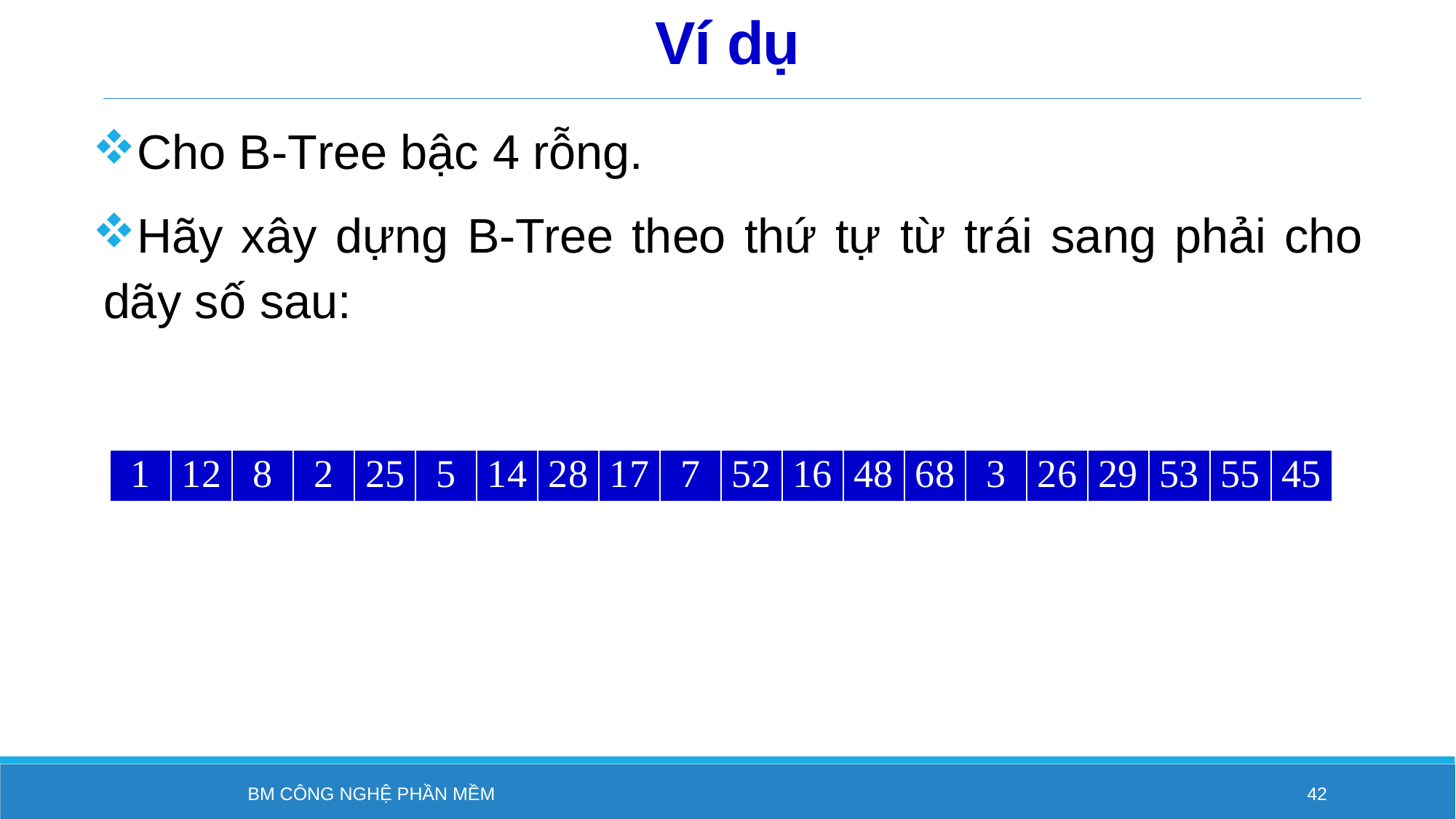

# Ví dụ
Cho B-Tree bậc 4 rỗng.
Hãy xây dựng B-Tree theo thứ tự từ trái sang phải cho dãy số sau:

| 1 | 12 | 8 | 2 | 25 | 5 | 14 | 28 | 17 | 7 | 52 | 16 | 48 | 68 | 3 | 26 | 29 | 53 | 55 | 45 |
| --- | --- | --- | --- | --- | --- | --- | --- | --- | --- | --- | --- | --- | --- | --- | --- | --- | --- | --- | --- |
BM Công nghệ phần mềm
42